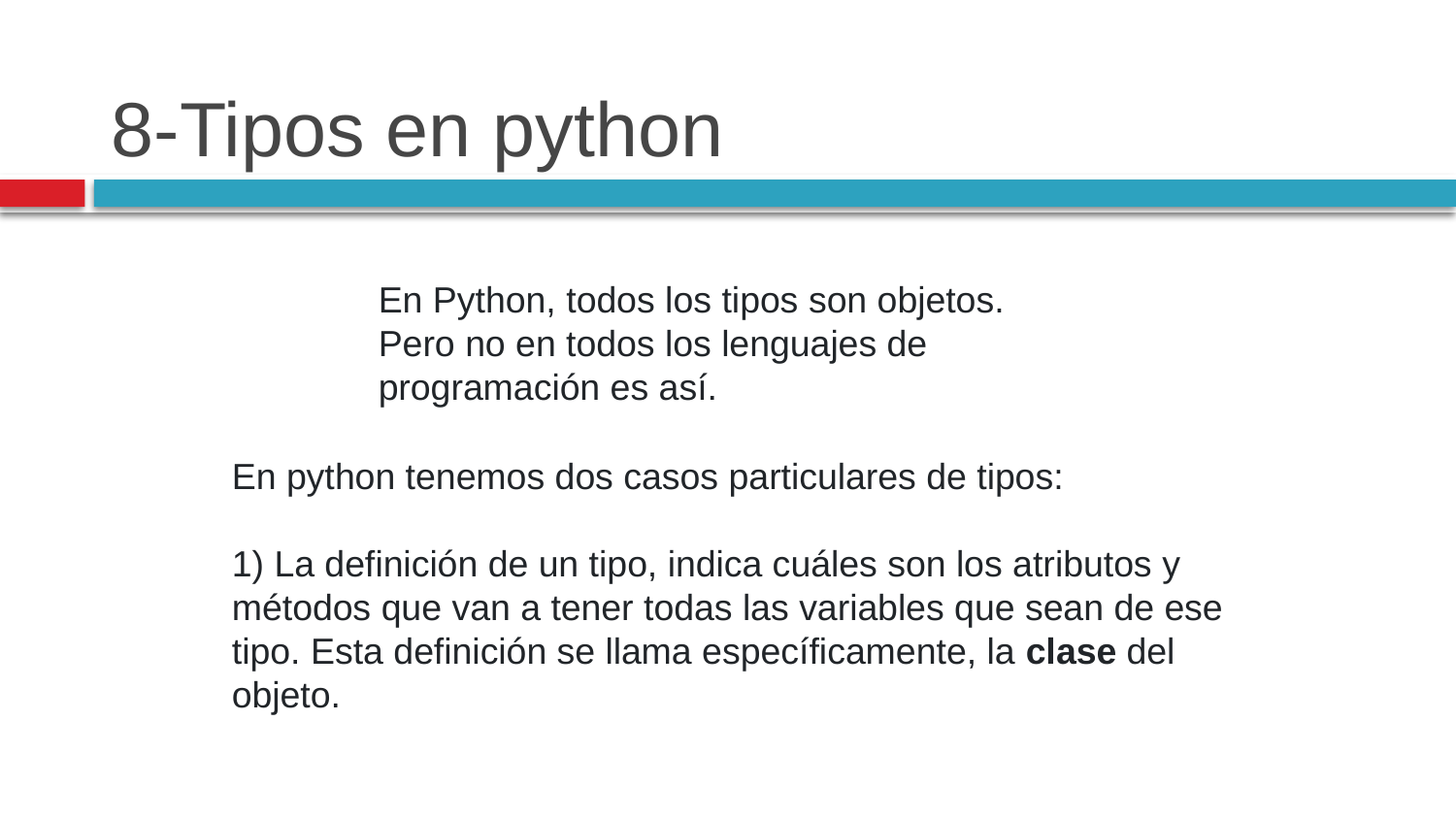

# 8-Tipos en python
En Python, todos los tipos son objetos. Pero no en todos los lenguajes de programación es así.
En python tenemos dos casos particulares de tipos:

1) La definición de un tipo, indica cuáles son los atributos y métodos que van a tener todas las variables que sean de ese tipo. Esta definición se llama específicamente, la clase del objeto.